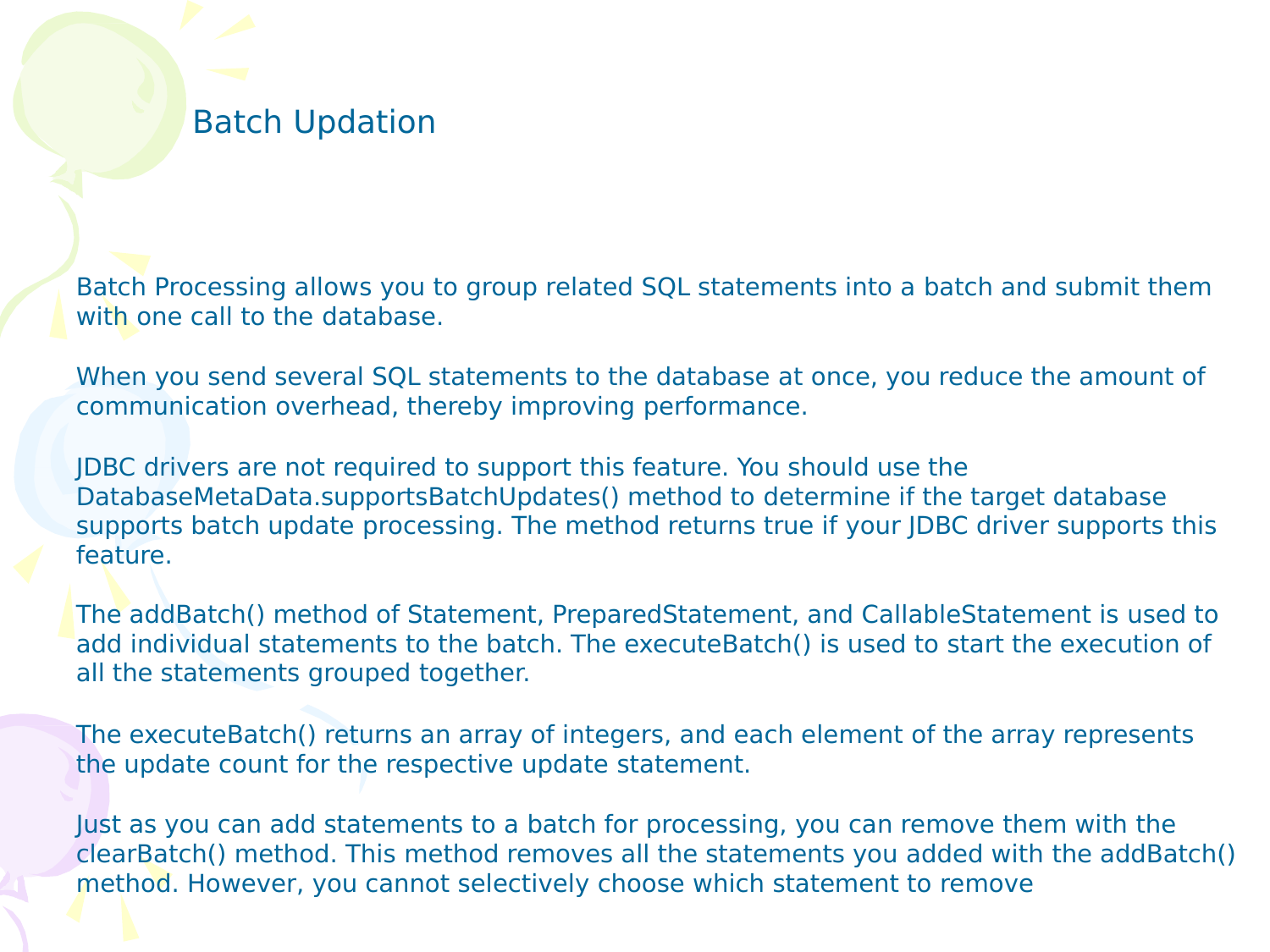

# Batch Updation
Batch Processing allows you to group related SQL statements into a batch and submit them  with one call to the database.

When you send several SQL statements to the database at once, you reduce the amount of  communication overhead, thereby improving performance.

JDBC drivers are not required to support this feature. You should use the  DatabaseMetaData.supportsBatchUpdates() method to determine if the target database  supports batch update processing. The method returns true if your JDBC driver supports this  feature.

The addBatch() method of Statement, PreparedStatement, and CallableStatement is used to  add individual statements to the batch. The executeBatch() is used to start the execution of  all the statements grouped together.

The executeBatch() returns an array of integers, and each element of the array represents  the update count for the respective update statement.

Just as you can add statements to a batch for processing, you can remove them with the  clearBatch() method. This method removes all the statements you added with the addBatch()  method. However, you cannot selectively choose which statement to remove